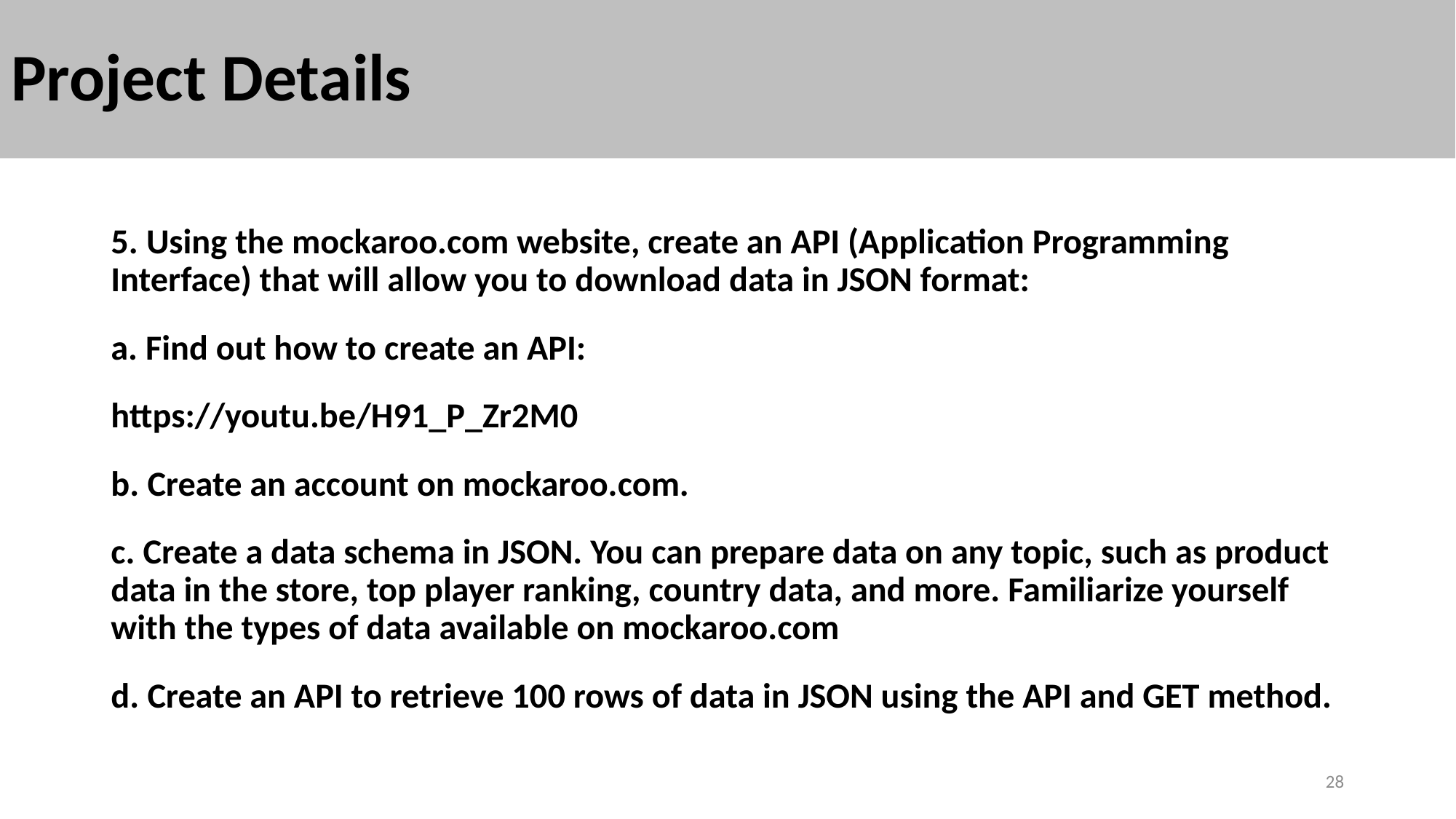

# Project Details
5. Using the mockaroo.com website, create an API (Application Programming Interface) that will allow you to download data in JSON format:
a. Find out how to create an API:
https://youtu.be/H91_P_Zr2M0
b. Create an account on mockaroo.com.
c. Create a data schema in JSON. You can prepare data on any topic, such as product data in the store, top player ranking, country data, and more. Familiarize yourself with the types of data available on mockaroo.com
d. Create an API to retrieve 100 rows of data in JSON using the API and GET method.

28